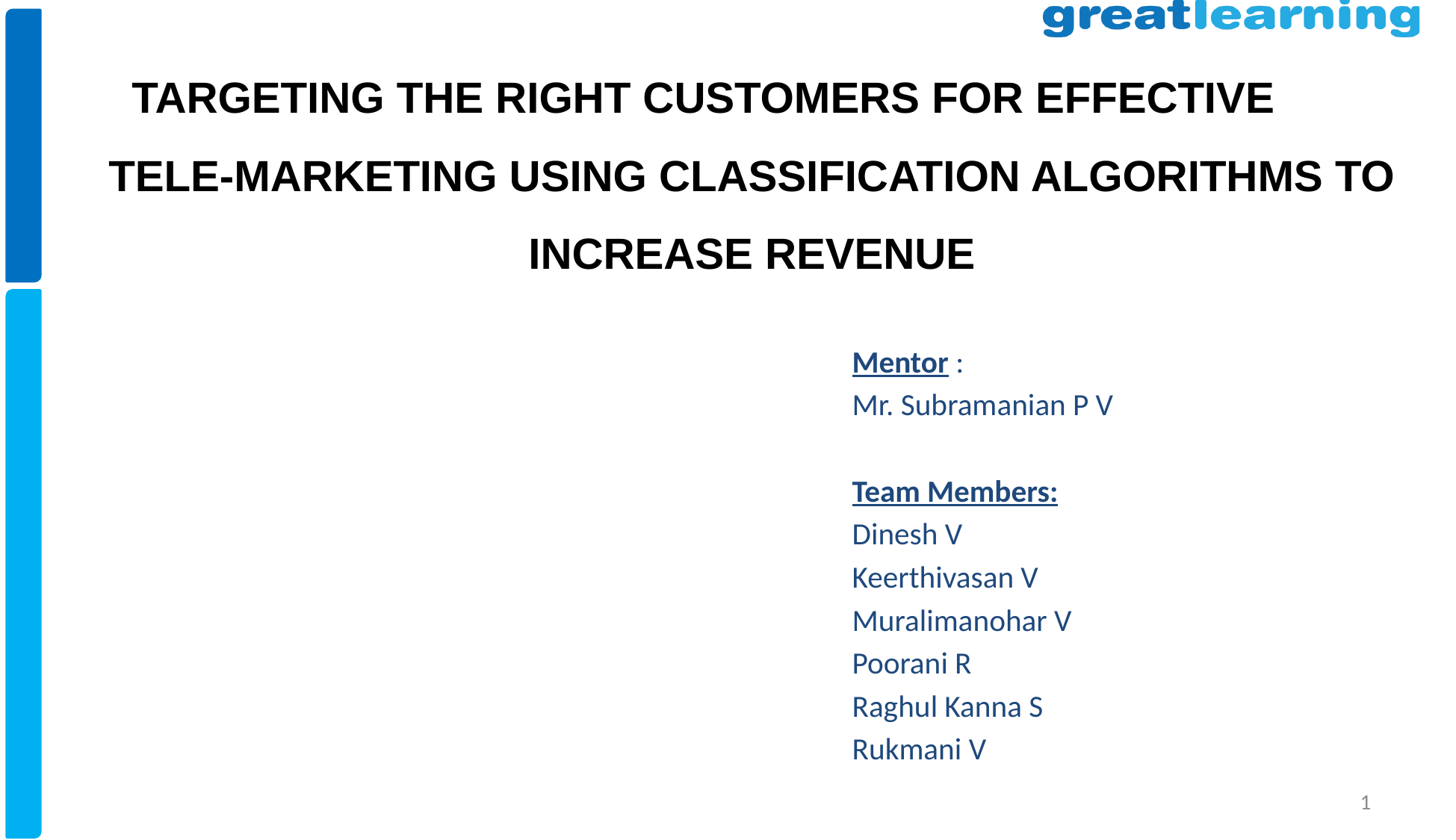

# TARGETING THE RIGHT CUSTOMERS FOR EFFECTIVE         TELE-MARKETING USING CLASSIFICATION ALGORITHMS TO INCREASE REVENUE
Mentor :
Mr. Subramanian P V

Team Members:
Dinesh V
Keerthivasan V
Muralimanohar V
Poorani R
Raghul Kanna S
Rukmani V
1